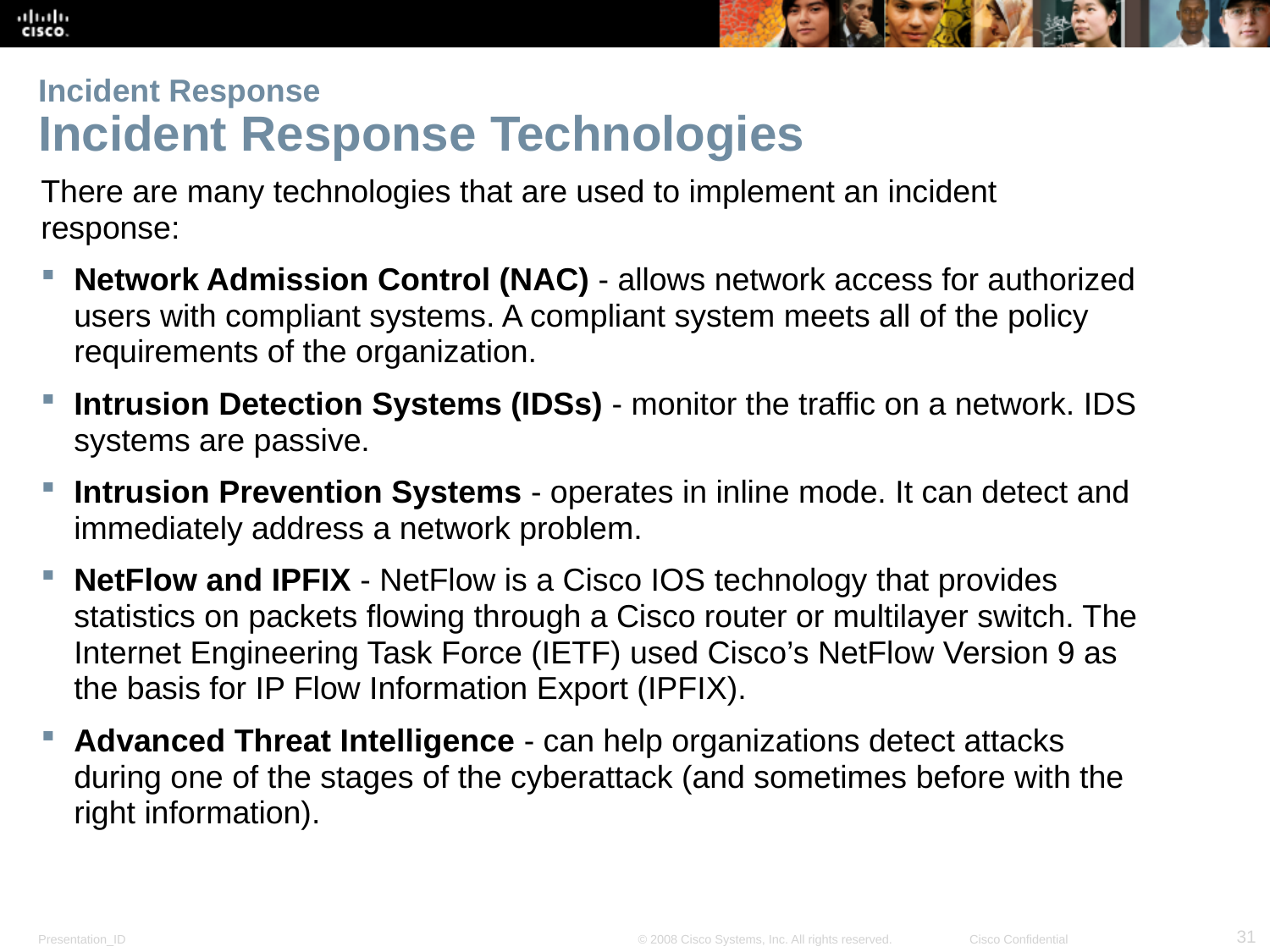

# Incident Response Incident Response Technologies
There are many technologies that are used to implement an incident response:
Network Admission Control (NAC) - allows network access for authorized users with compliant systems. A compliant system meets all of the policy requirements of the organization.
Intrusion Detection Systems (IDSs) - monitor the traffic on a network. IDS systems are passive.
Intrusion Prevention Systems - operates in inline mode. It can detect and immediately address a network problem.
NetFlow and IPFIX - NetFlow is a Cisco IOS technology that provides statistics on packets flowing through a Cisco router or multilayer switch. The Internet Engineering Task Force (IETF) used Cisco’s NetFlow Version 9 as the basis for IP Flow Information Export (IPFIX).
Advanced Threat Intelligence - can help organizations detect attacks during one of the stages of the cyberattack (and sometimes before with the right information).